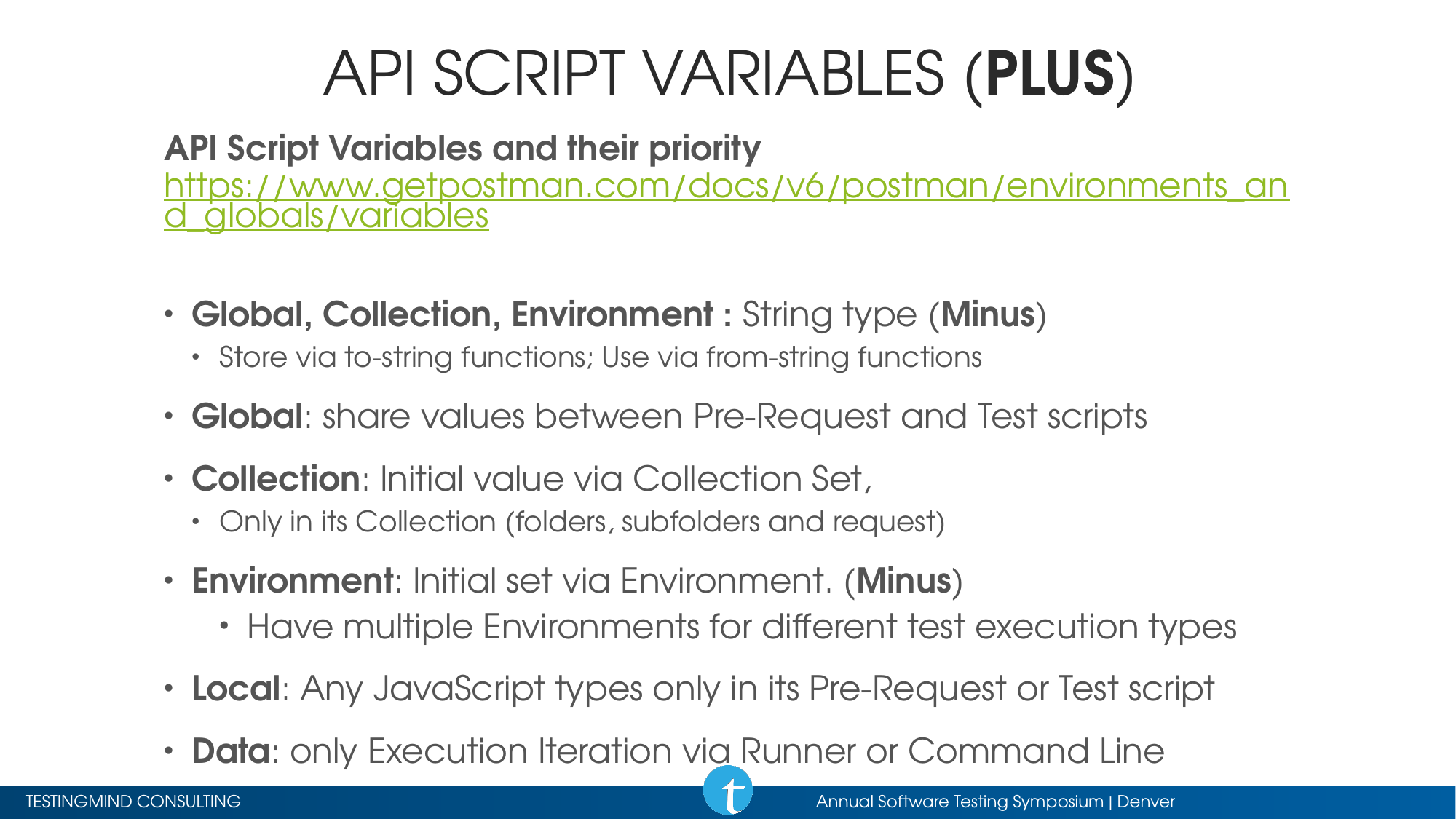

# API Script Variables (PLUS)
API Script Variables and their priority https://www.getpostman.com/docs/v6/postman/environments_and_globals/variables
Global, Collection, Environment : String type (Minus)
Store via to-string functions; Use via from-string functions
Global: share values between Pre-Request and Test scripts
Collection: Initial value via Collection Set,
Only in its Collection (folders, subfolders and request)
Environment: Initial set via Environment. (Minus)
Have multiple Environments for different test execution types
Local: Any JavaScript types only in its Pre-Request or Test script
Data: only Execution Iteration via Runner or Command Line